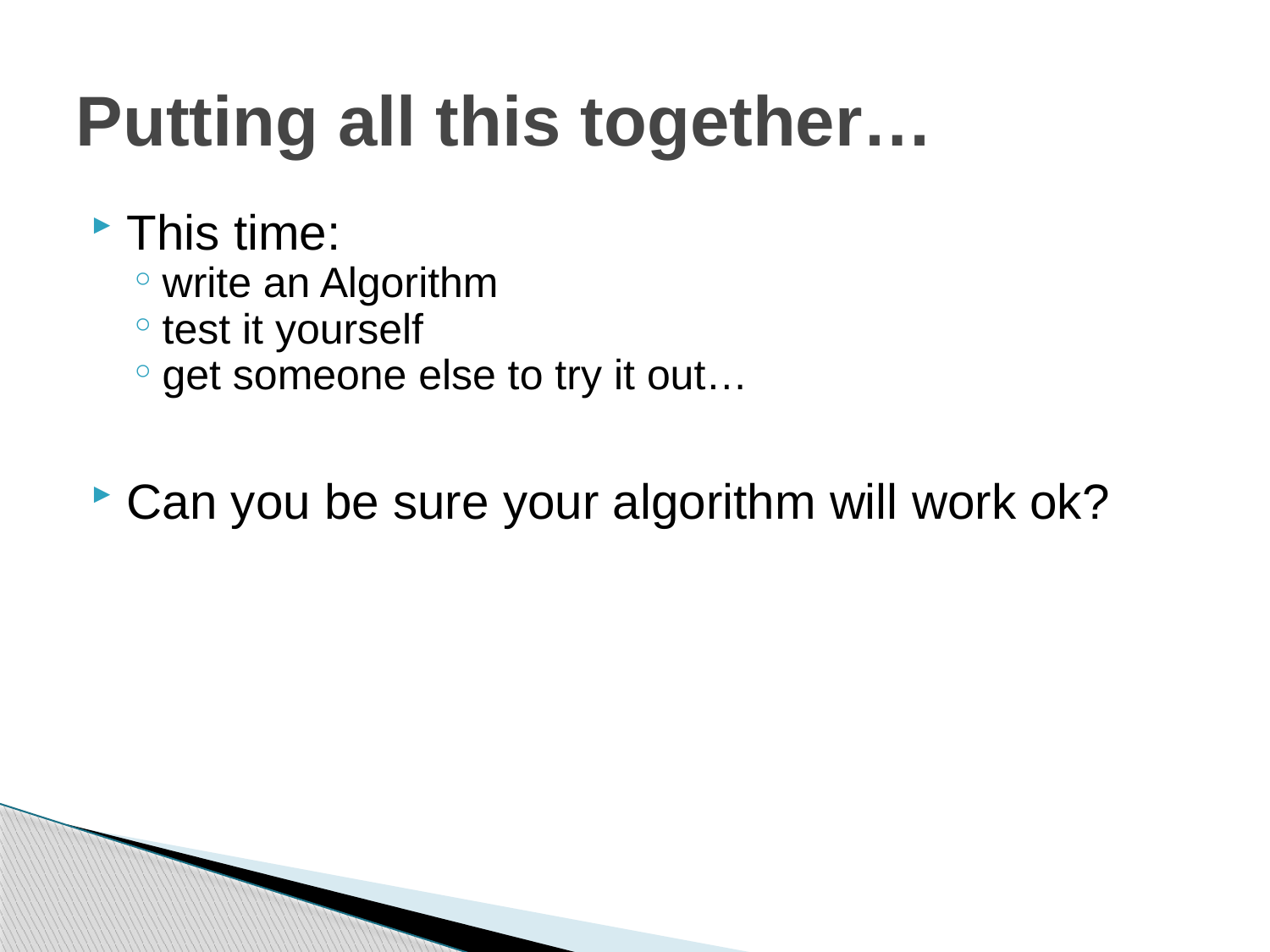

# Putting all this together…
This time:
write an Algorithm
test it yourself
get someone else to try it out…

Can you be sure your algorithm will work ok?